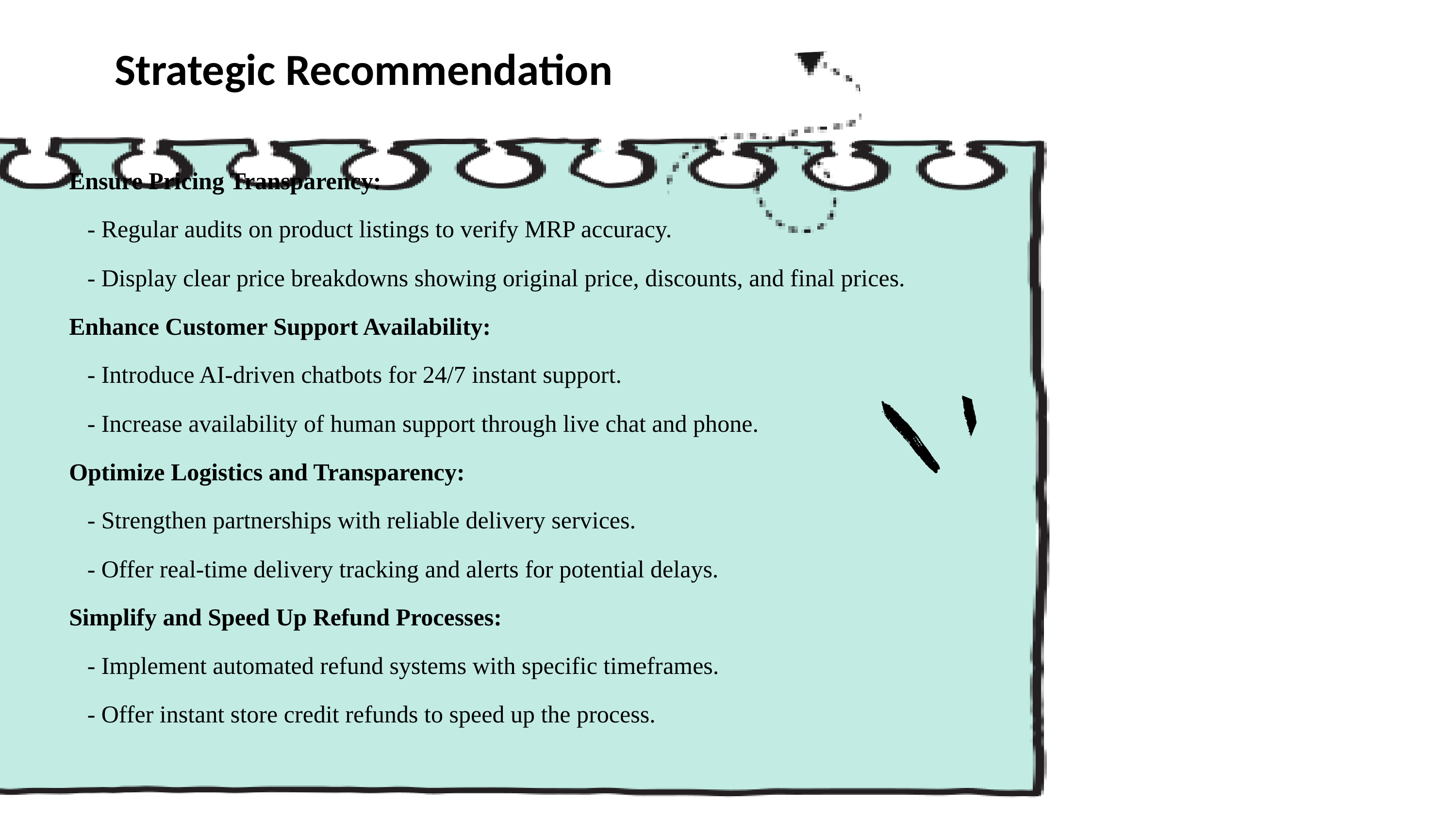

# Strategic Recommendation

Ensure Pricing Transparency:
   - Regular audits on product listings to verify MRP accuracy.
   - Display clear price breakdowns showing original price, discounts, and final prices.
Enhance Customer Support Availability:
   - Introduce AI-driven chatbots for 24/7 instant support.
   - Increase availability of human support through live chat and phone.
Optimize Logistics and Transparency:
   - Strengthen partnerships with reliable delivery services.
   - Offer real-time delivery tracking and alerts for potential delays.
Simplify and Speed Up Refund Processes:
   - Implement automated refund systems with specific timeframes.
   - Offer instant store credit refunds to speed up the process.